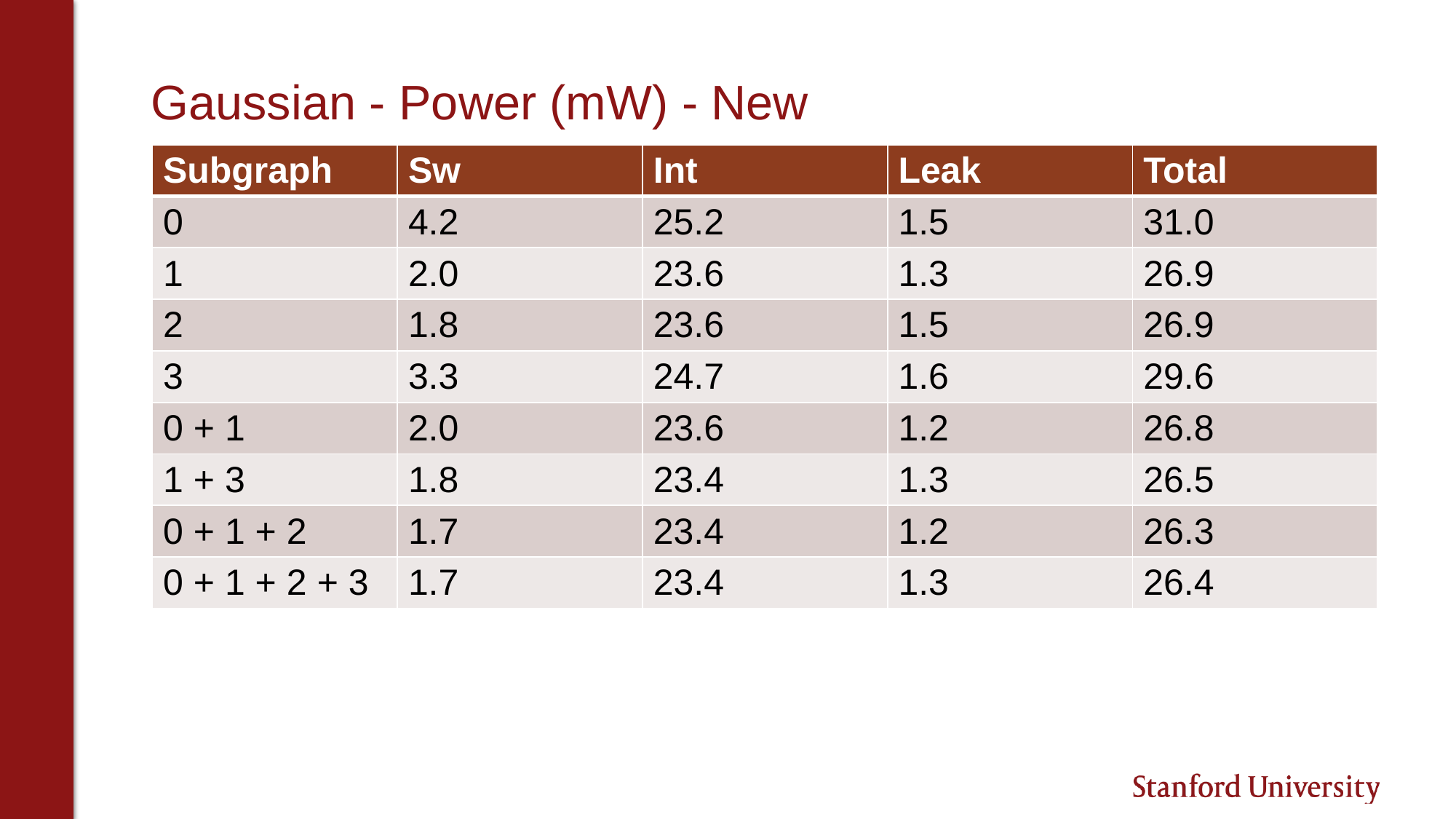

# Gaussian - Power (mW) - New
| Subgraph | Sw | Int | Leak | Total |
| --- | --- | --- | --- | --- |
| 0 | 4.2 | 25.2 | 1.5 | 31.0 |
| 1 | 2.0 | 23.6 | 1.3 | 26.9 |
| 2 | 1.8 | 23.6 | 1.5 | 26.9 |
| 3 | 3.3 | 24.7 | 1.6 | 29.6 |
| 0 + 1 | 2.0 | 23.6 | 1.2 | 26.8 |
| 1 + 3 | 1.8 | 23.4 | 1.3 | 26.5 |
| 0 + 1 + 2 | 1.7 | 23.4 | 1.2 | 26.3 |
| 0 + 1 + 2 + 3 | 1.7 | 23.4 | 1.3 | 26.4 |